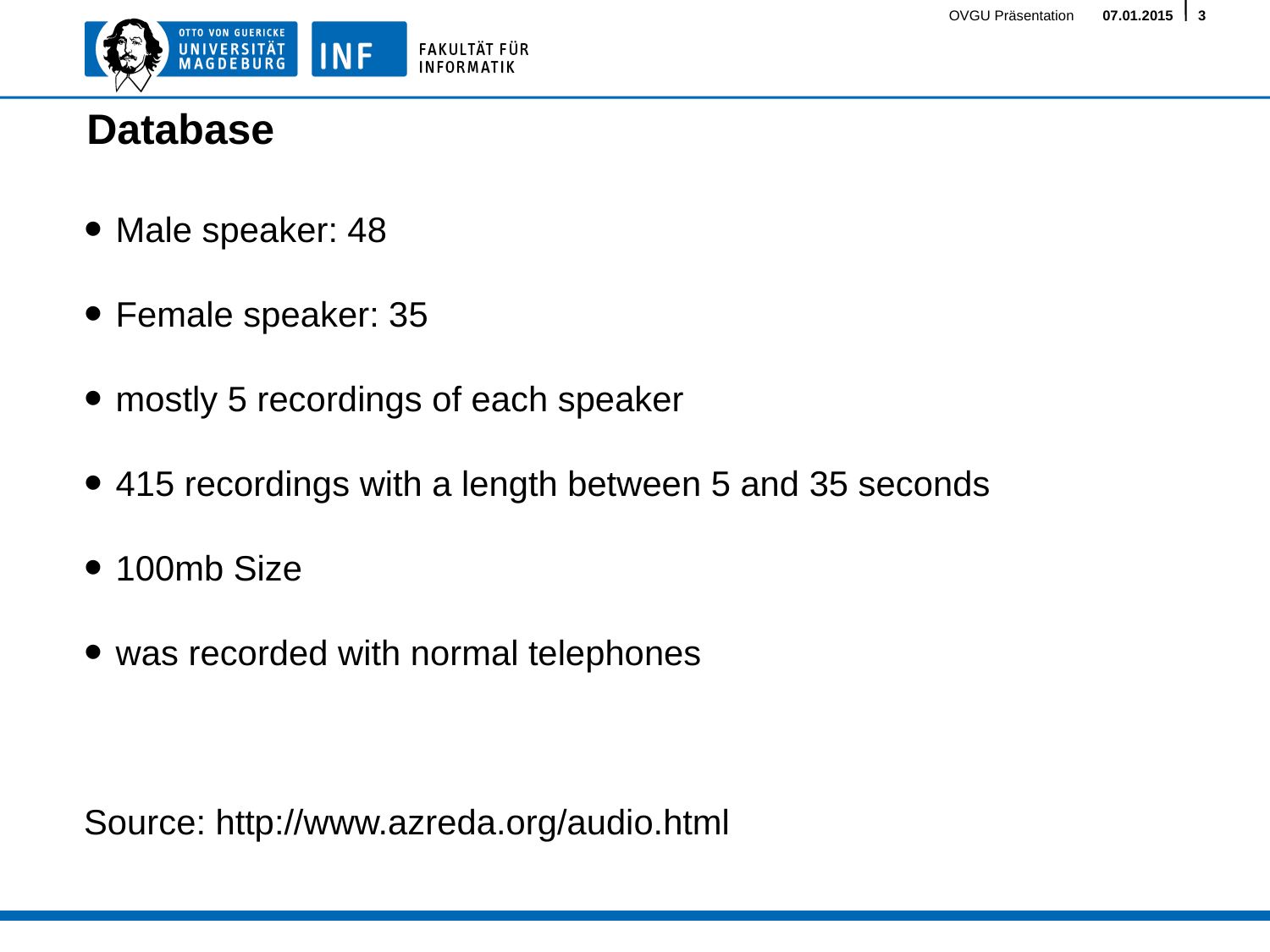

# Database

Male speaker: 48

Female speaker: 35

mostly 5 recordings of each speaker

415 recordings with a length between 5 and 35 seconds

100mb Size

was recorded with normal telephones

Source: http://www.azreda.org/audio.html